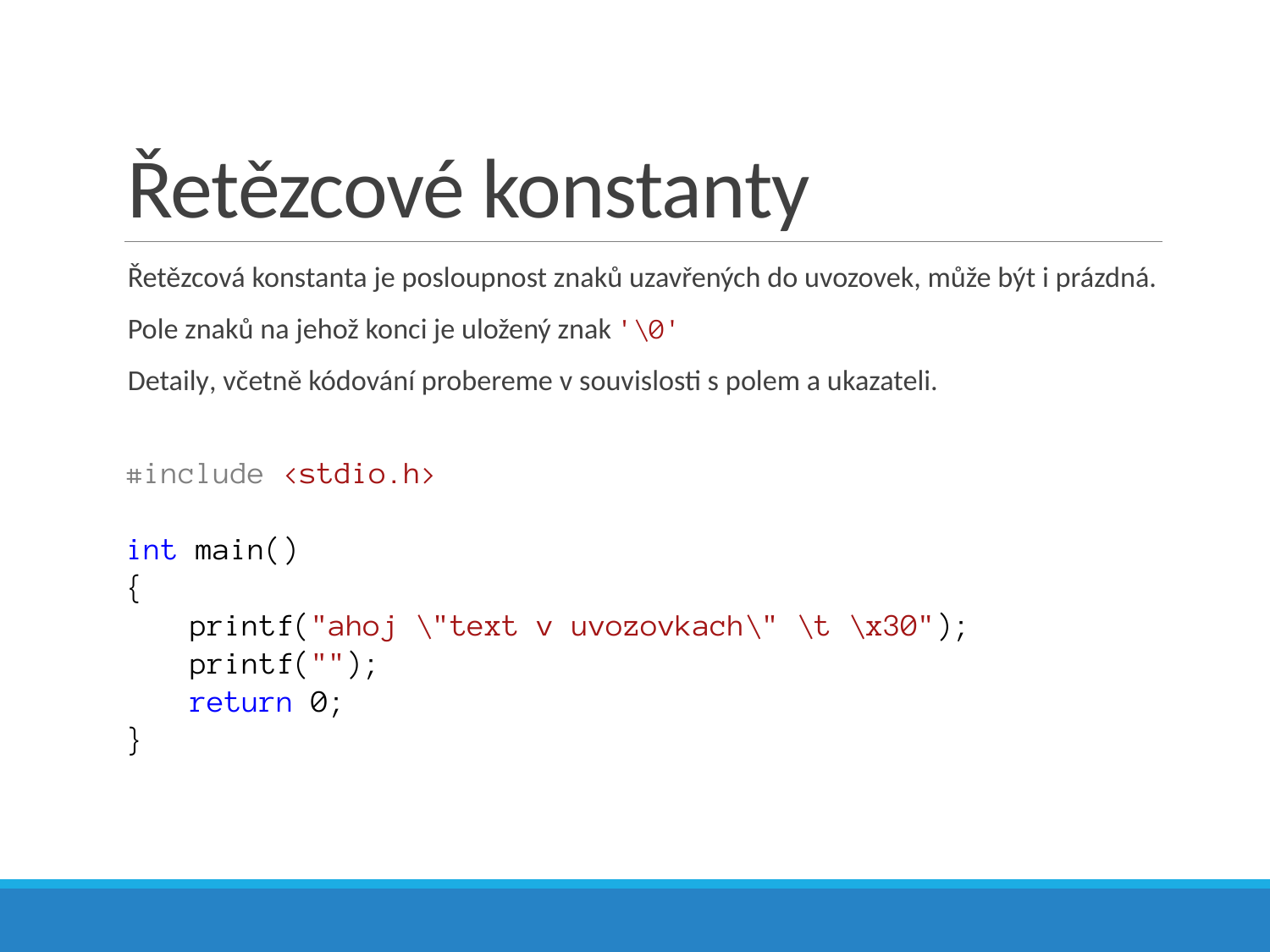

# Řetězcové konstanty
Řetězcová konstanta je posloupnost znaků uzavřených do uvozovek, může být i prázdná.
Pole znaků na jehož konci je uložený znak '\0'
Detaily, včetně kódování probereme v souvislosti s polem a ukazateli.

#include <stdio.h>

int main()
{
printf("ahoj \"text v uvozovkach\" \t \x30");
printf("");
return 0;
}